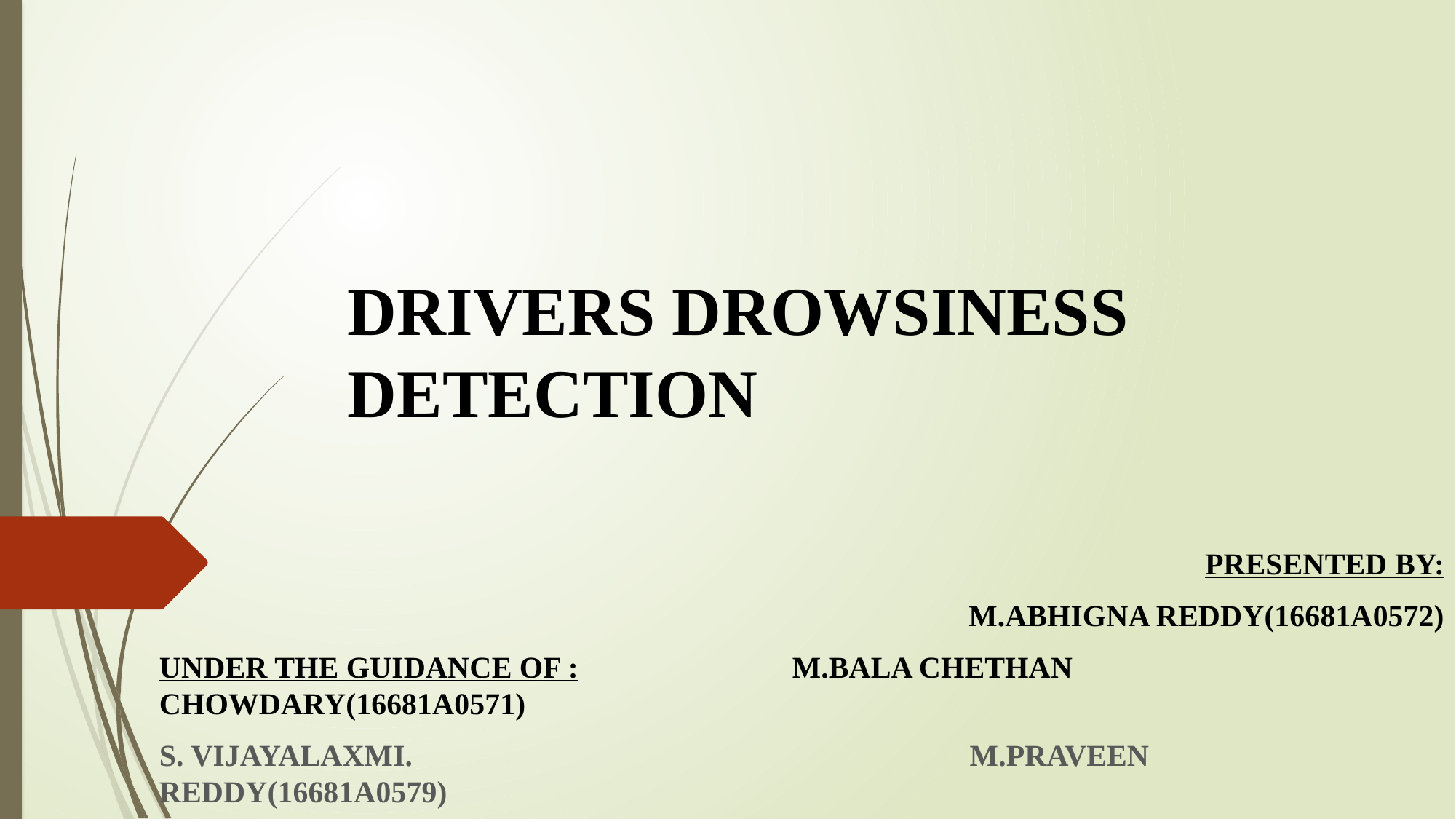

# DRIVERS DROWSINESS DETECTION

PRESENTED BY:
M.ABHIGNA REDDY(16681A0572)
UNDER THE GUIDANCE OF :                            M.BALA CHETHAN CHOWDARY(16681A0571)
S. VIJAYALAXMI.                                                                         M.PRAVEEN REDDY(16681A0579)